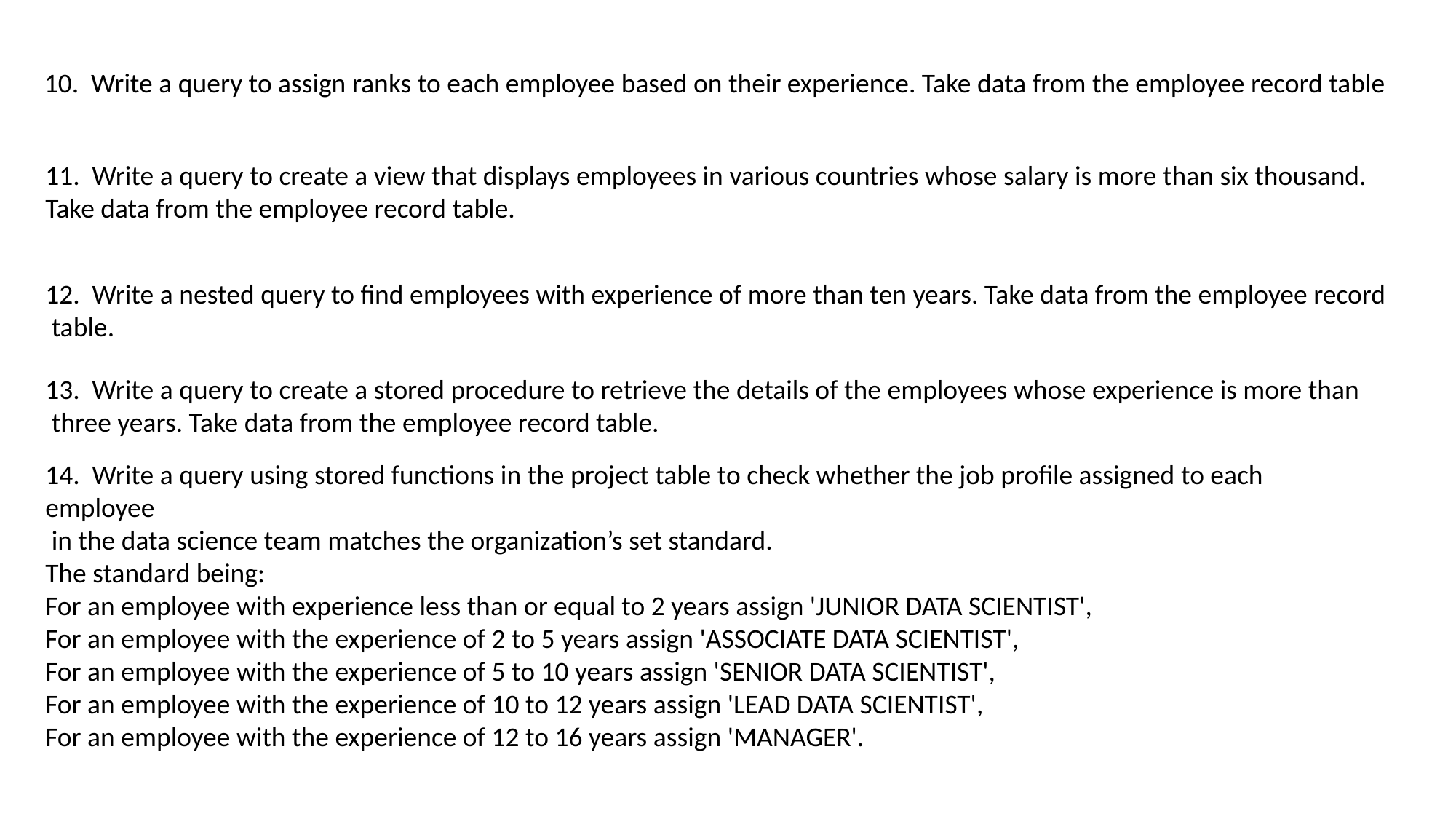

10.  Write a query to assign ranks to each employee based on their experience. Take data from the employee record table
11.  Write a query to create a view that displays employees in various countries whose salary is more than six thousand.
Take data from the employee record table.
12.  Write a nested query to find employees with experience of more than ten years. Take data from the employee record
 table.

13.  Write a query to create a stored procedure to retrieve the details of the employees whose experience is more than
 three years. Take data from the employee record table.

14.  Write a query using stored functions in the project table to check whether the job profile assigned to each employee
 in the data science team matches the organization’s set standard.
The standard being:
For an employee with experience less than or equal to 2 years assign 'JUNIOR DATA SCIENTIST',
For an employee with the experience of 2 to 5 years assign 'ASSOCIATE DATA SCIENTIST',
For an employee with the experience of 5 to 10 years assign 'SENIOR DATA SCIENTIST',
For an employee with the experience of 10 to 12 years assign 'LEAD DATA SCIENTIST',
For an employee with the experience of 12 to 16 years assign 'MANAGER'.